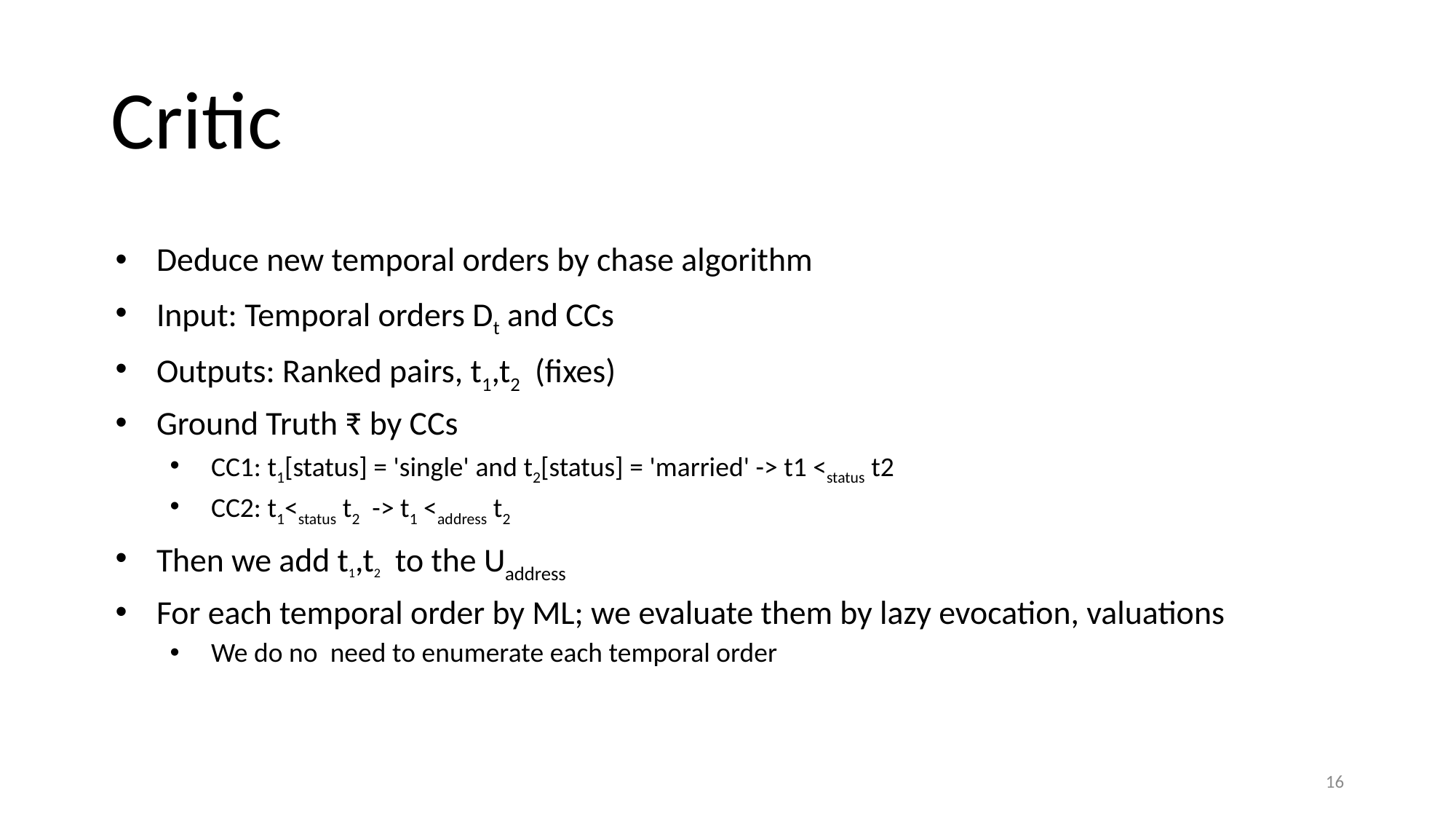

# Critic
Deduce new temporal orders by chase algorithm
Input: Temporal orders Dt and CCs
Outputs: Ranked pairs, t1,t2  (fixes)
Ground Truth ₹ by CCs
CC1: t1[status] = 'single' and t2[status] = 'married' -> t1 <status t2
CC2: t1<status t2  -> t1 <address t2
Then we add t1,t2  to the Uaddress
For each temporal order by ML; we evaluate them by lazy evocation, valuations
We do no  need to enumerate each temporal order
16